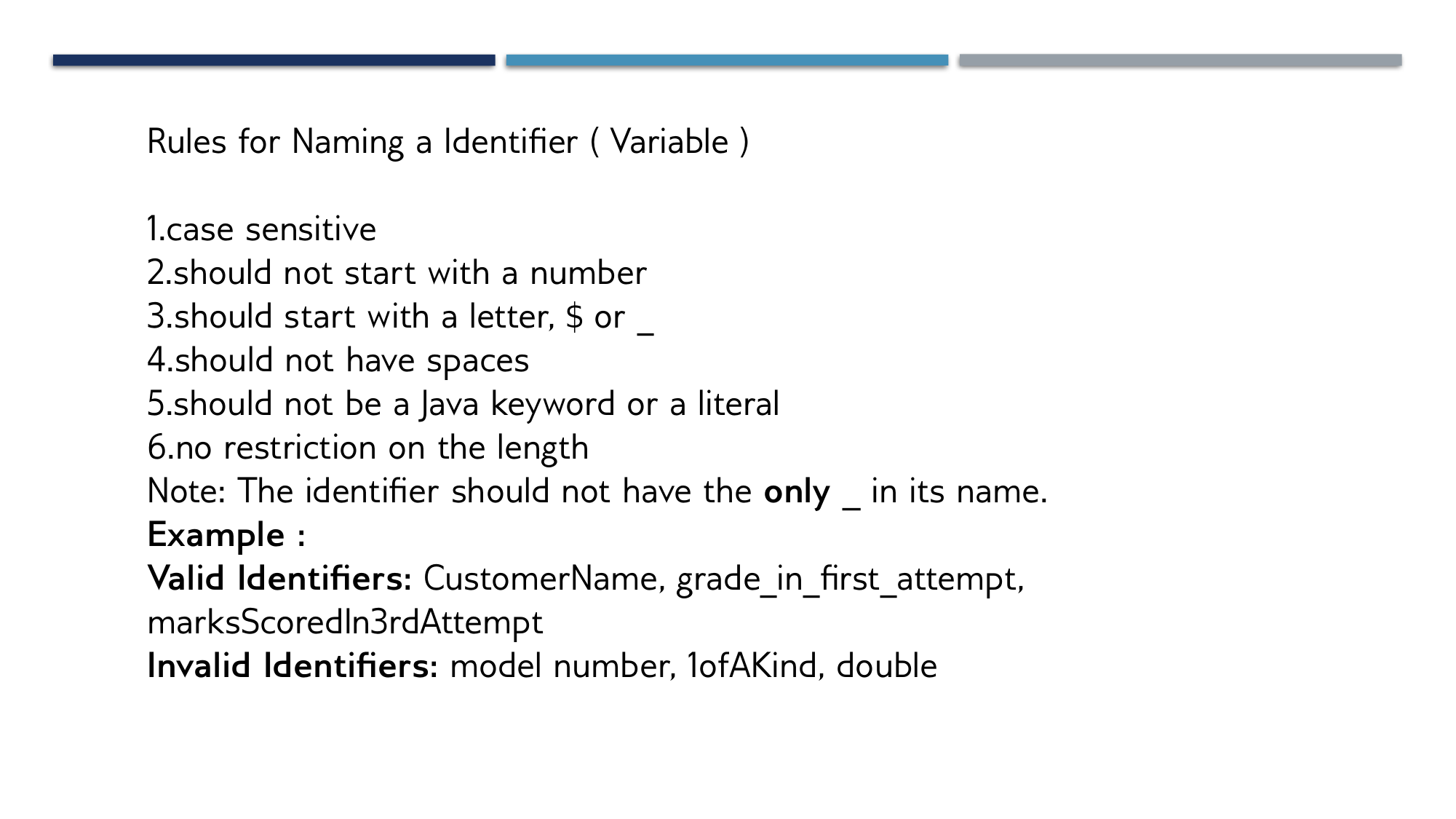

Rules for Naming a Identifier ( Variable )

case sensitive
should not start with a number
should start with a letter, $ or _
should not have spaces
should not be a Java keyword or a literal
no restriction on the length
Note: The identifier should not have the only _ in its name.
Example :
Valid Identifiers: CustomerName, grade_in_first_attempt, marksScoredIn3rdAttempt
Invalid Identifiers: model number, 1ofAKind, double